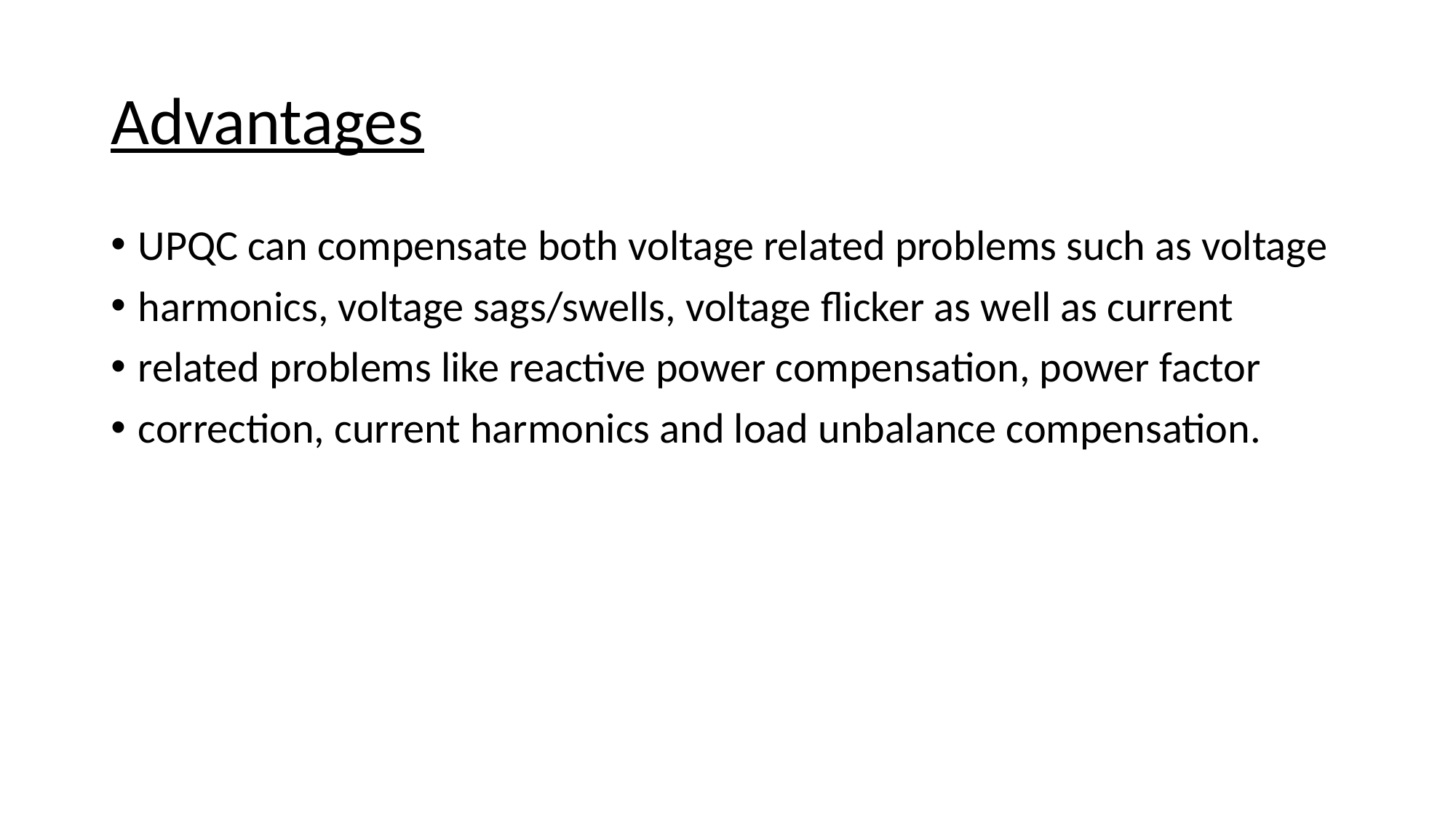

# Advantages
UPQC can compensate both voltage related problems such as voltage
harmonics, voltage sags/swells, voltage flicker as well as current
related problems like reactive power compensation, power factor
correction, current harmonics and load unbalance compensation.